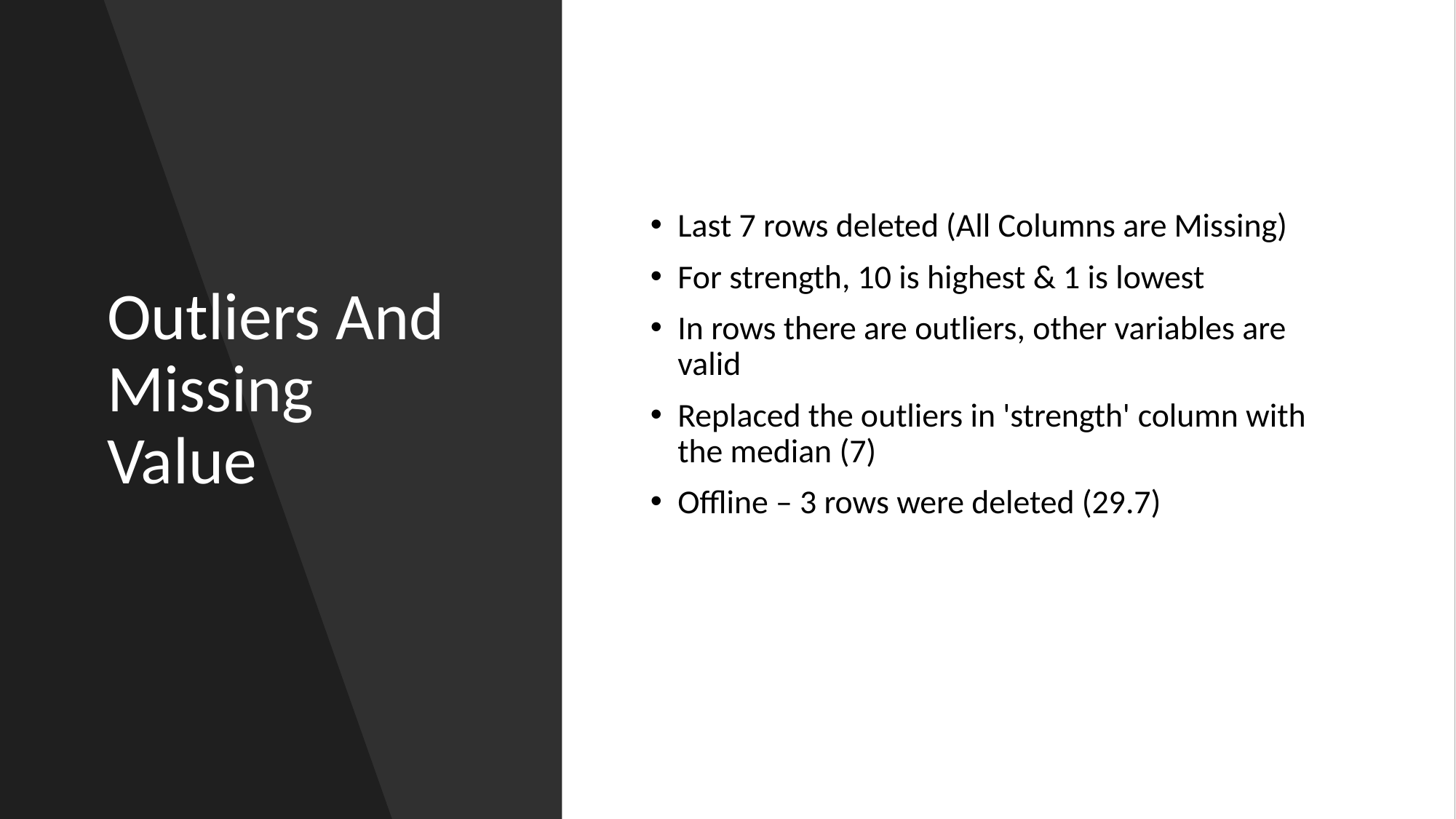

# Outliers And Missing Value
Last 7 rows deleted (All Columns are Missing)
For strength, 10 is highest & 1 is lowest
In rows there are outliers, other variables are valid
Replaced the outliers in 'strength' column with the median (7)
Offline – 3 rows were deleted (29.7)